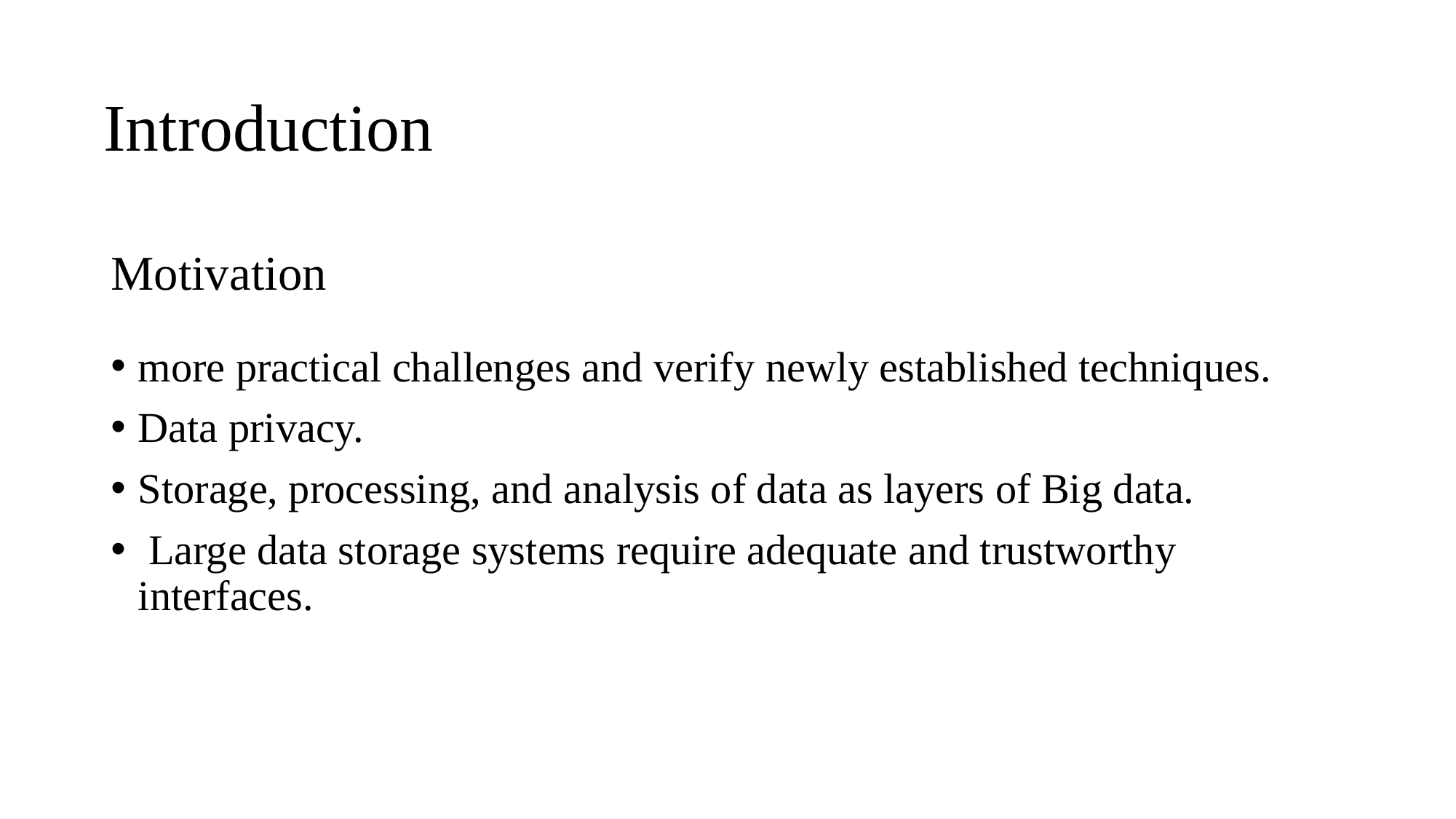

Introduction
# Motivation
more practical challenges and verify newly established techniques.
Data privacy.
Storage, processing, and analysis of data as layers of Big data.
 Large data storage systems require adequate and trustworthy interfaces.